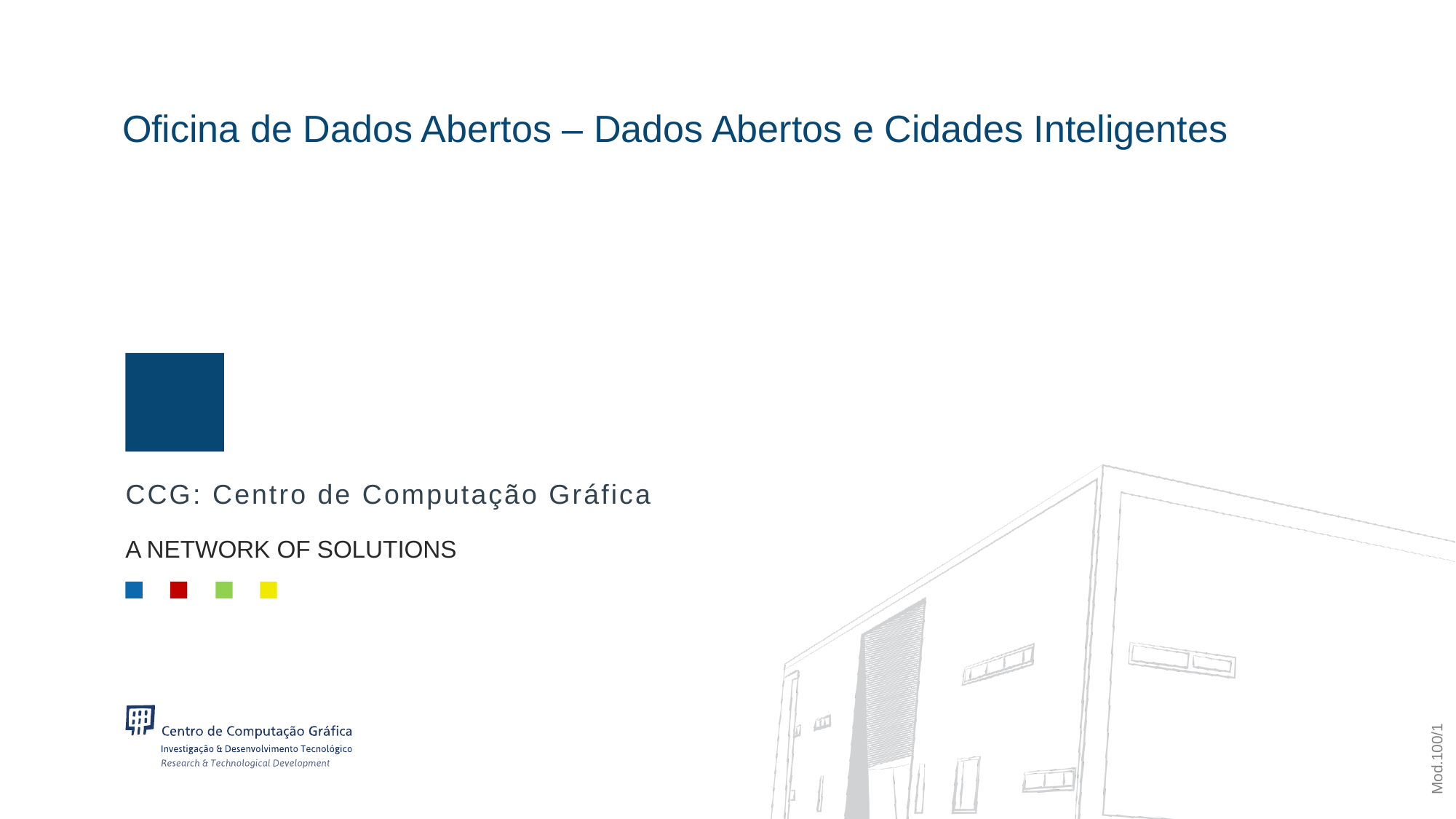

# Oficina de Dados Abertos – Dados Abertos e Cidades Inteligentes
Mod.100/1